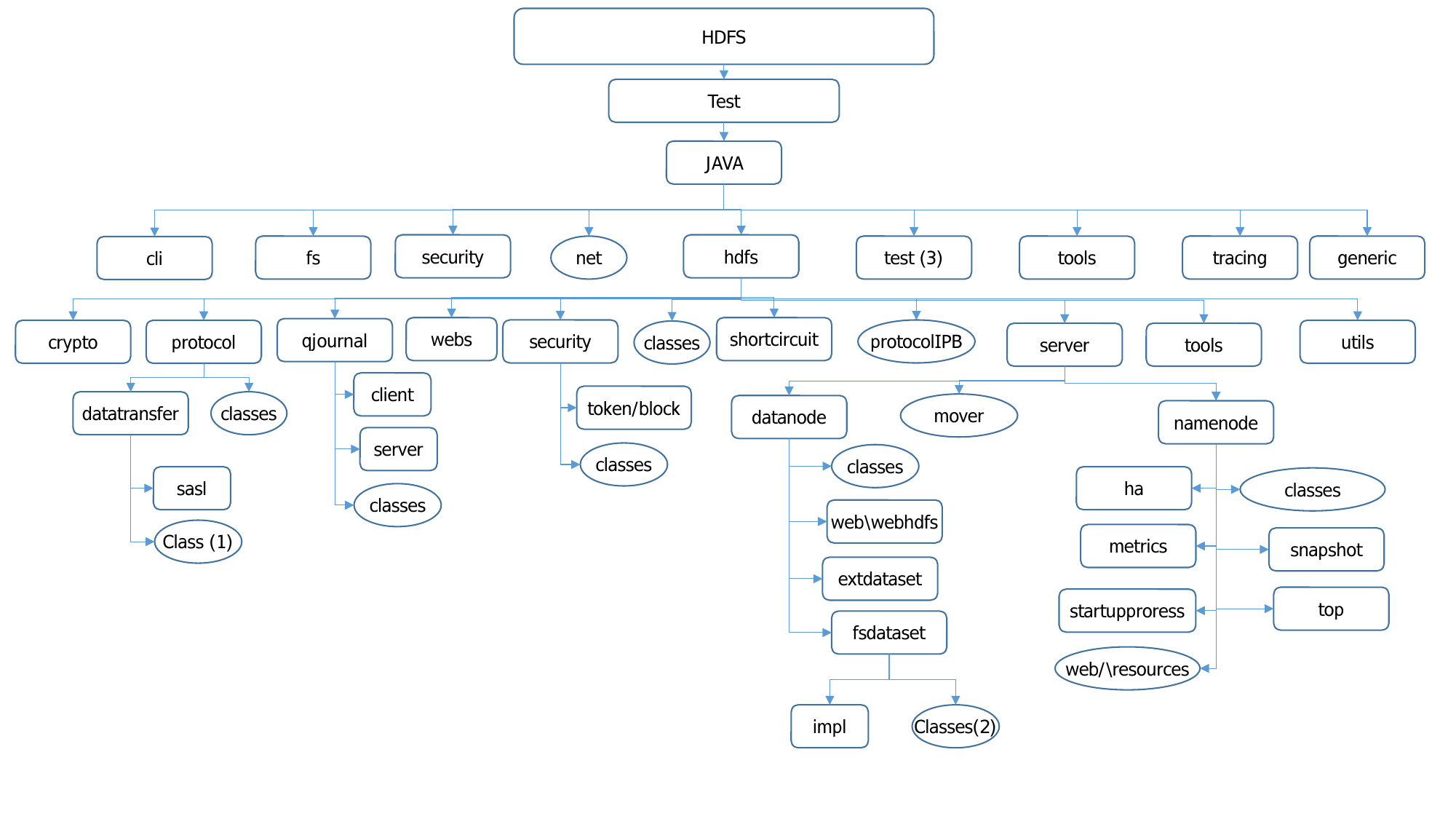

HDFS
Test
JAVA
security
hdfs
net
generic
fs
test (3)
tools
tracing
cli
webs
shortcircuit
qjournal
security
protocolIPB
utils
crypto
protocol
classes
server
tools
client
token/block
classes
datatransfer
mover
datanode
namenode
server
classes
classes
sasl
ha
classes
classes
web\webhdfs
Class (1)
metrics
snapshot
extdataset
top
startupproress
fsdataset
web/\resources
impl
Classes(2)